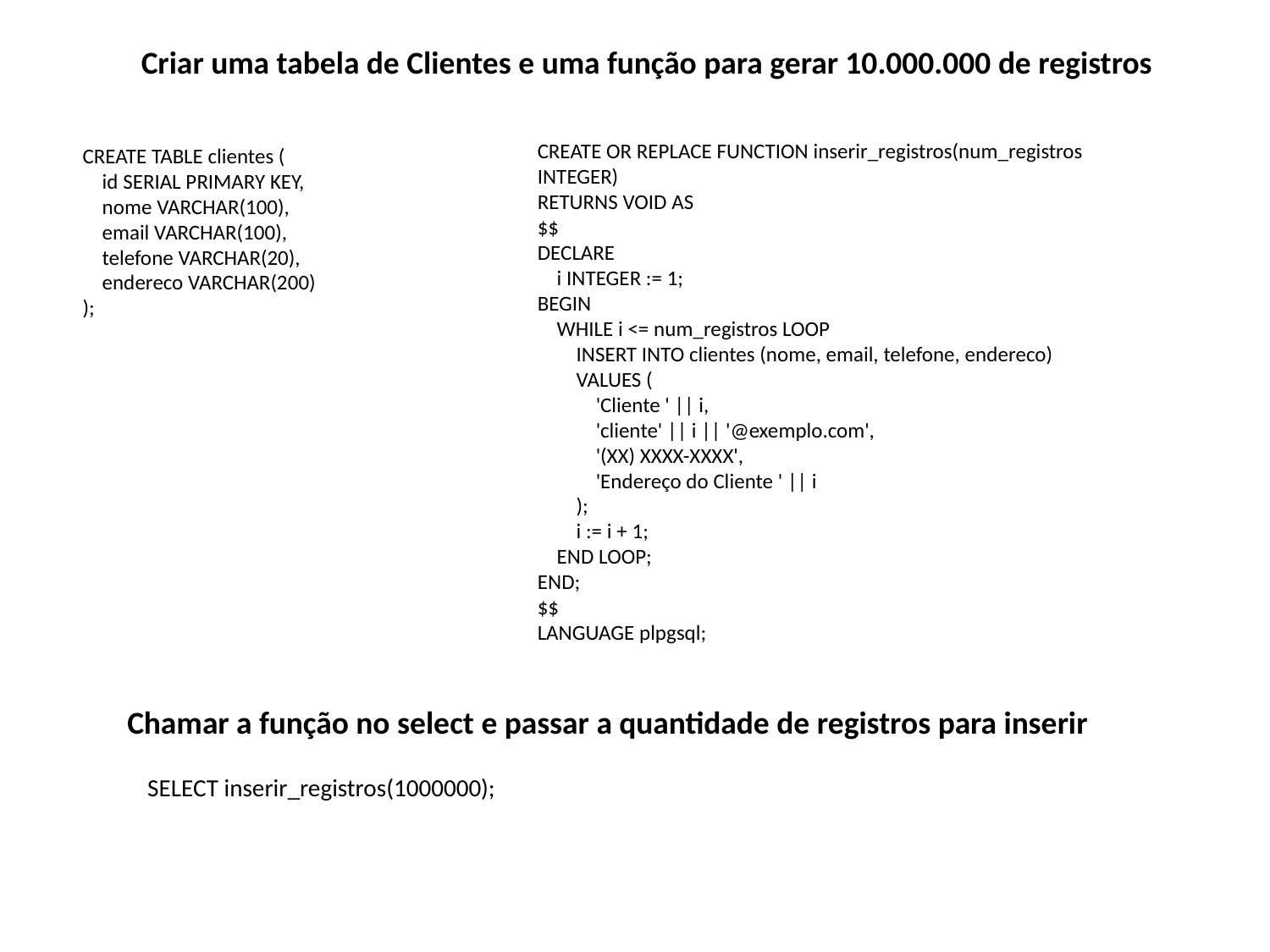

Criar uma tabela de Clientes e uma função para gerar 10.000.000 de registros

CREATE OR REPLACE FUNCTION inserir_registros(num_registros INTEGER)
RETURNS VOID AS
$$
DECLARE
    i INTEGER := 1;
BEGIN
    WHILE i <= num_registros LOOP
        INSERT INTO clientes (nome, email, telefone, endereco)
        VALUES (
            'Cliente ' || i,
            'cliente' || i || '@exemplo.com',
            '(XX) XXXX-XXXX',
            'Endereço do Cliente ' || i
        );
        i := i + 1;
    END LOOP;
END;
$$
LANGUAGE plpgsql;
CREATE TABLE clientes (
    id SERIAL PRIMARY KEY,
    nome VARCHAR(100),
    email VARCHAR(100),
    telefone VARCHAR(20),
    endereco VARCHAR(200)
);
Chamar a função no select e passar a quantidade de registros para inserir
SELECT inserir_registros(1000000);